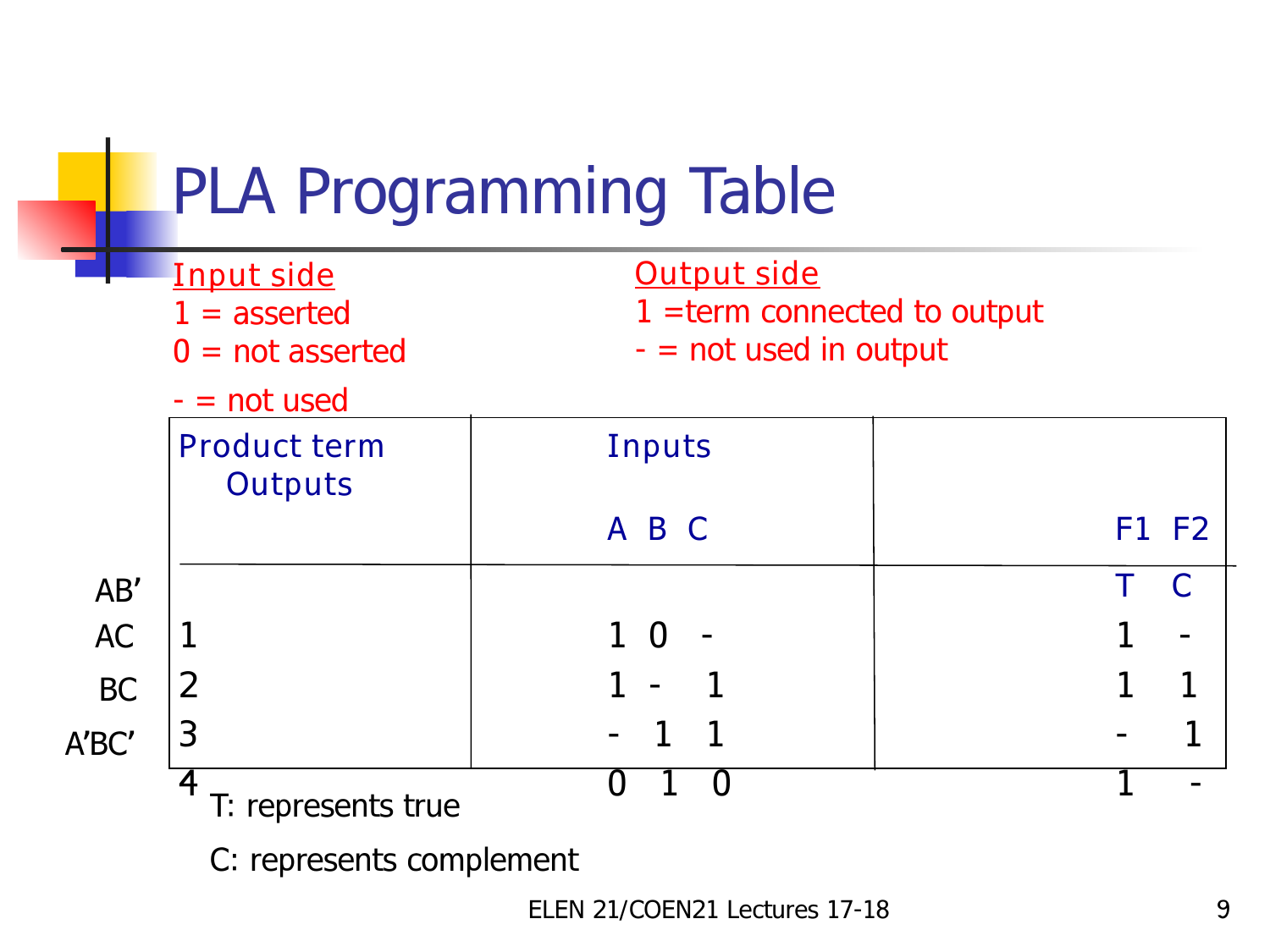

# PLA Programming Table
Output side
1 =term connected to output
- = not used in output
Input side
1 = asserted
0 = not asserted
- = not used

Product term		Inputs				Outputs
				A  B  C				F1  F2
								T    C
1				1  0   - 				1    -
2				1  -    1				1    1
3				-   1   1 			-     1
4				0   1   0 			1     -
AB’

AC
BC
A’BC’
T: represents true
C: represents complement
ELEN 21/COEN21 Lectures 17-18
9